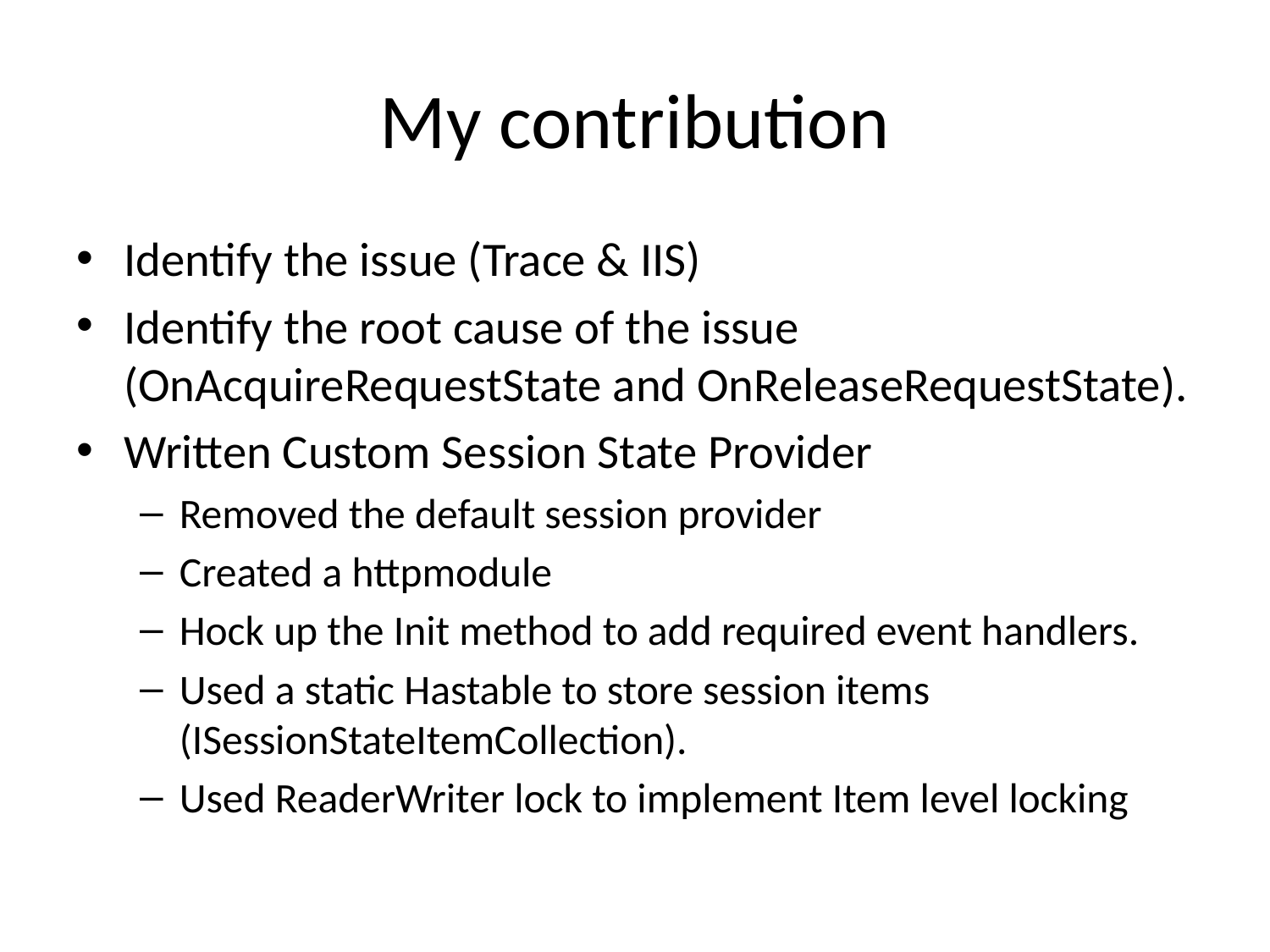

# My contribution
Identify the issue (Trace & IIS)
Identify the root cause of the issue (OnAcquireRequestState and OnReleaseRequestState).
Written Custom Session State Provider
Removed the default session provider
Created a httpmodule
Hock up the Init method to add required event handlers.
Used a static Hastable to store session items (ISessionStateItemCollection).
Used ReaderWriter lock to implement Item level locking